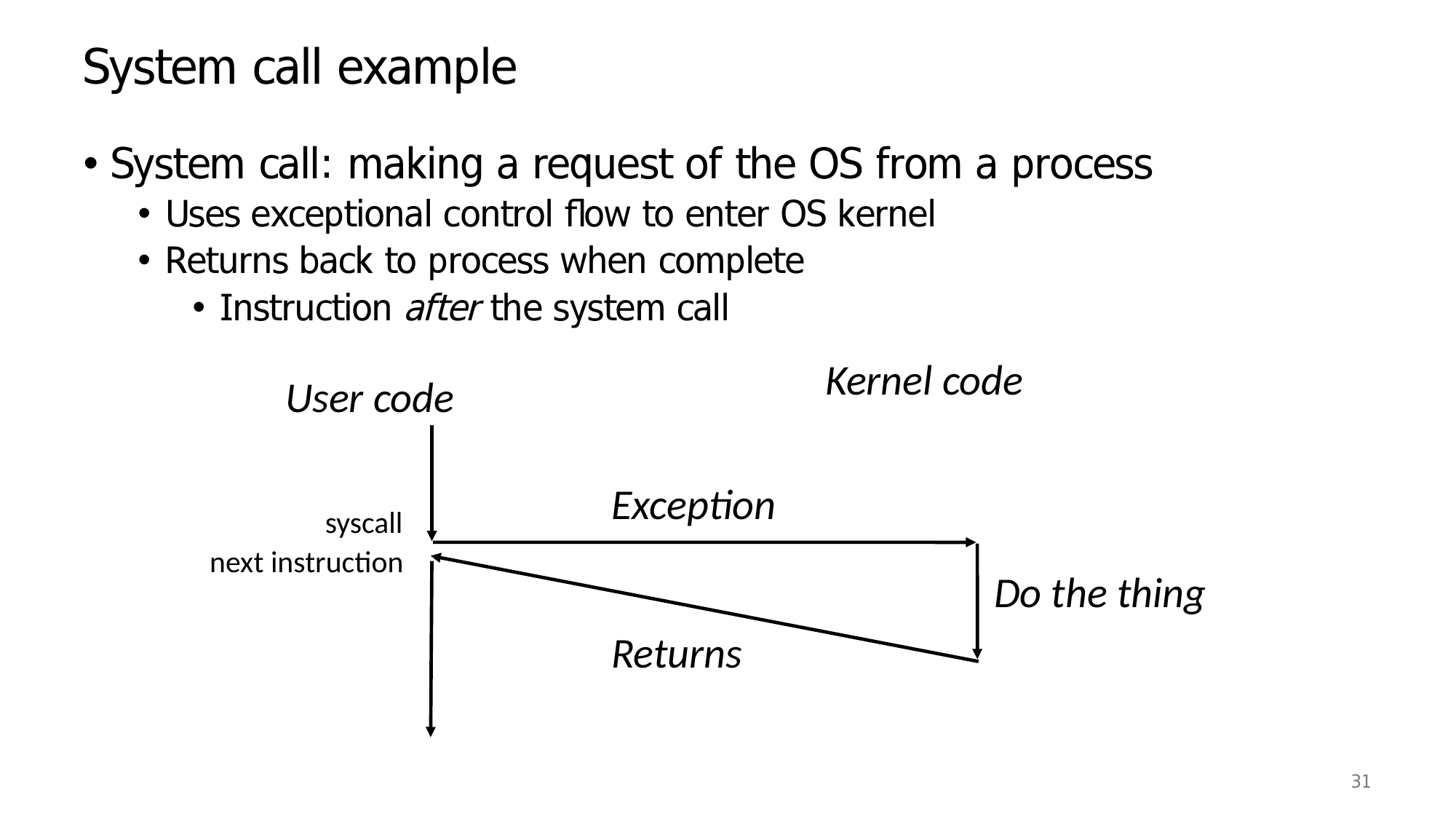

# System call example
System call: making a request of the OS from a process
Uses exceptional control flow to enter OS kernel
Returns back to process when complete
Instruction after the system call
Kernel code
User code

Exception
syscall
next instruction

Do the thing

Returns
31